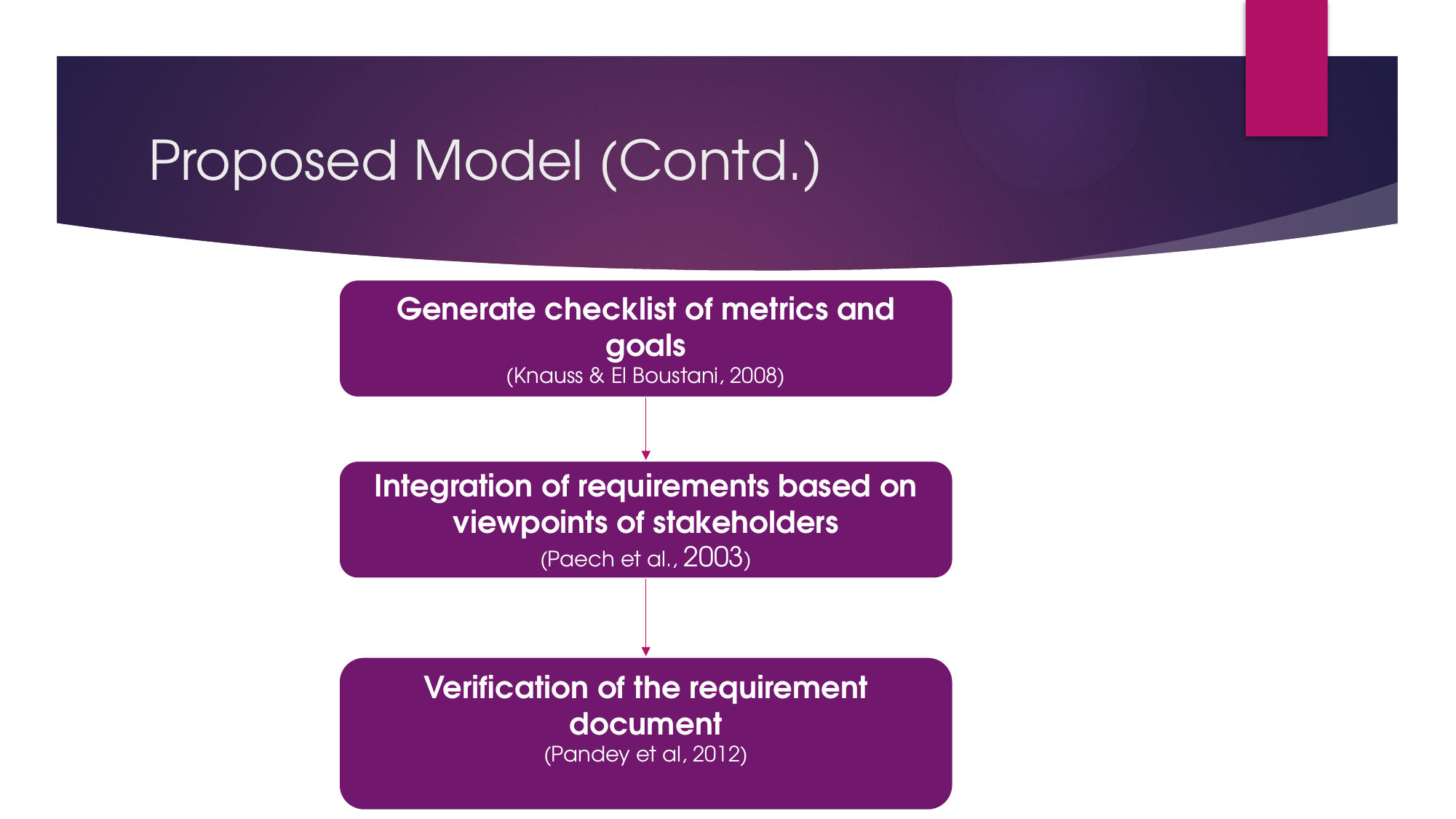

# Proposed Model (Contd.)
Generate checklist of metrics and goals
(Knauss & El Boustani, 2008)
Integration of requirements based on viewpoints of stakeholders
(Paech et al., 2003)

Verification of the requirement document
(Pandey et al, 2012)